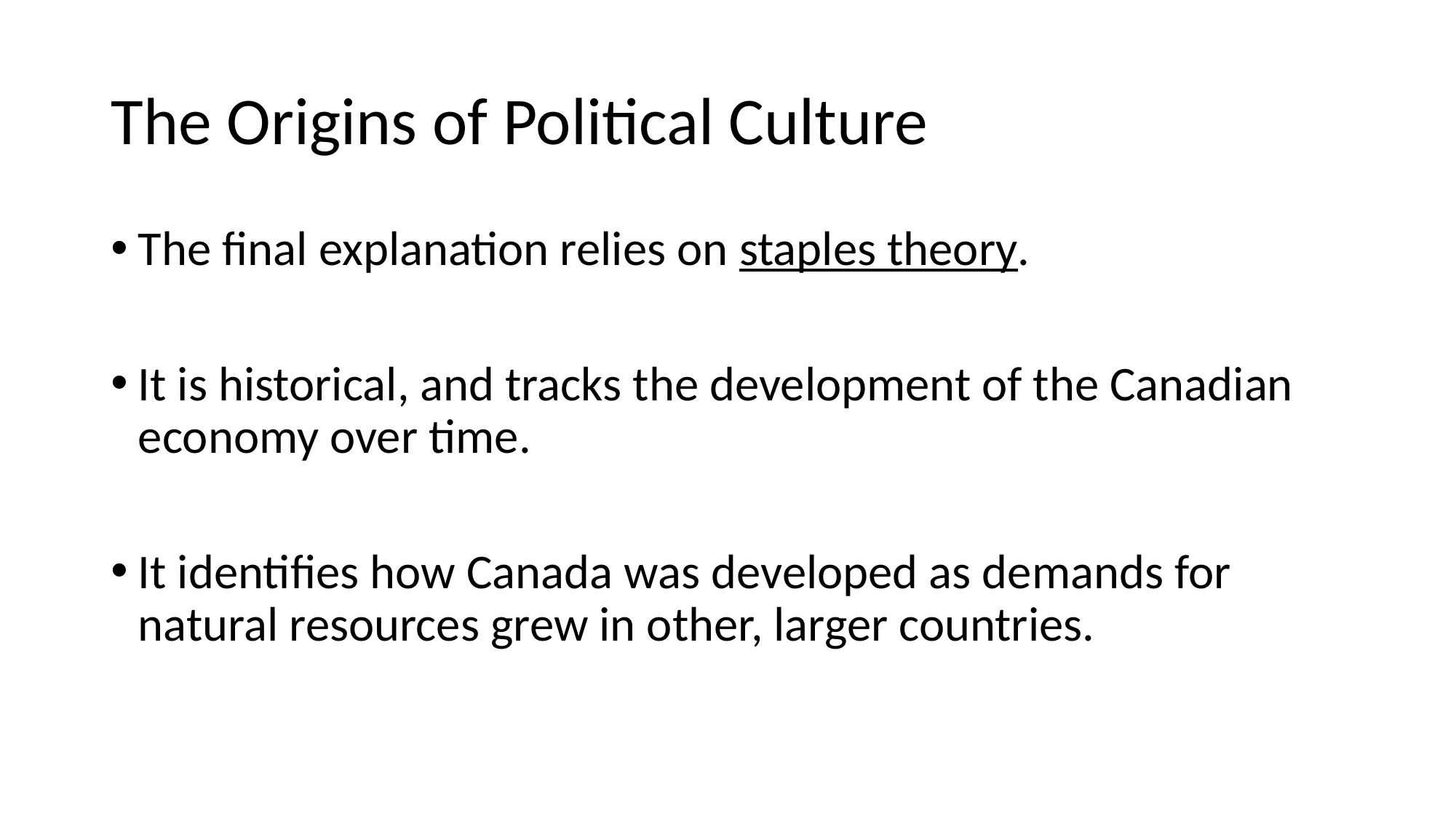

# The Origins of Political Culture
The final explanation relies on staples theory.

It is historical, and tracks the development of the Canadian economy over time.

It identifies how Canada was developed as demands for natural resources grew in other, larger countries.